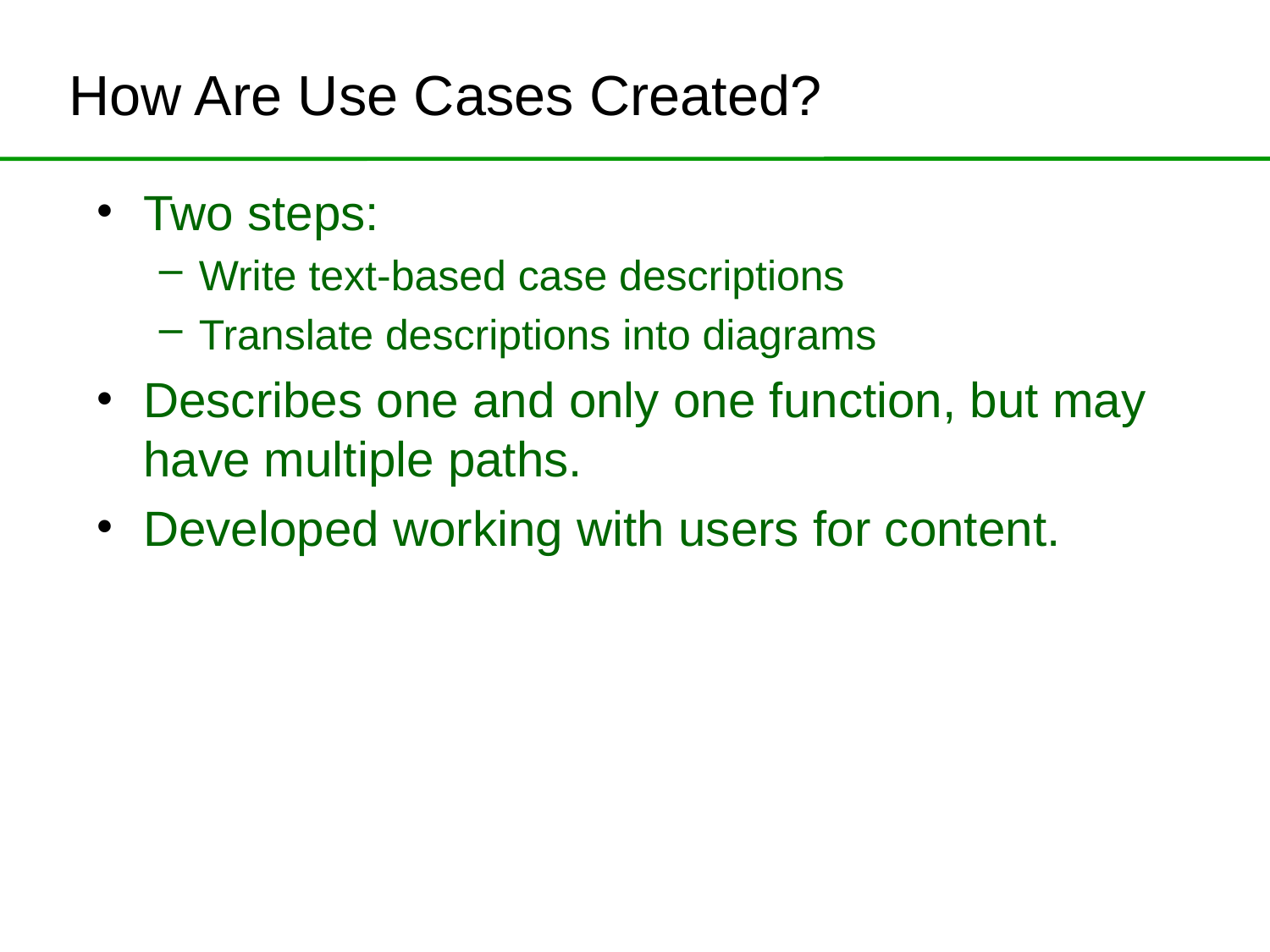

# How Are Use Cases Created?
Two steps:
Write text-based case descriptions
Translate descriptions into diagrams
Describes one and only one function, but may have multiple paths.
Developed working with users for content.